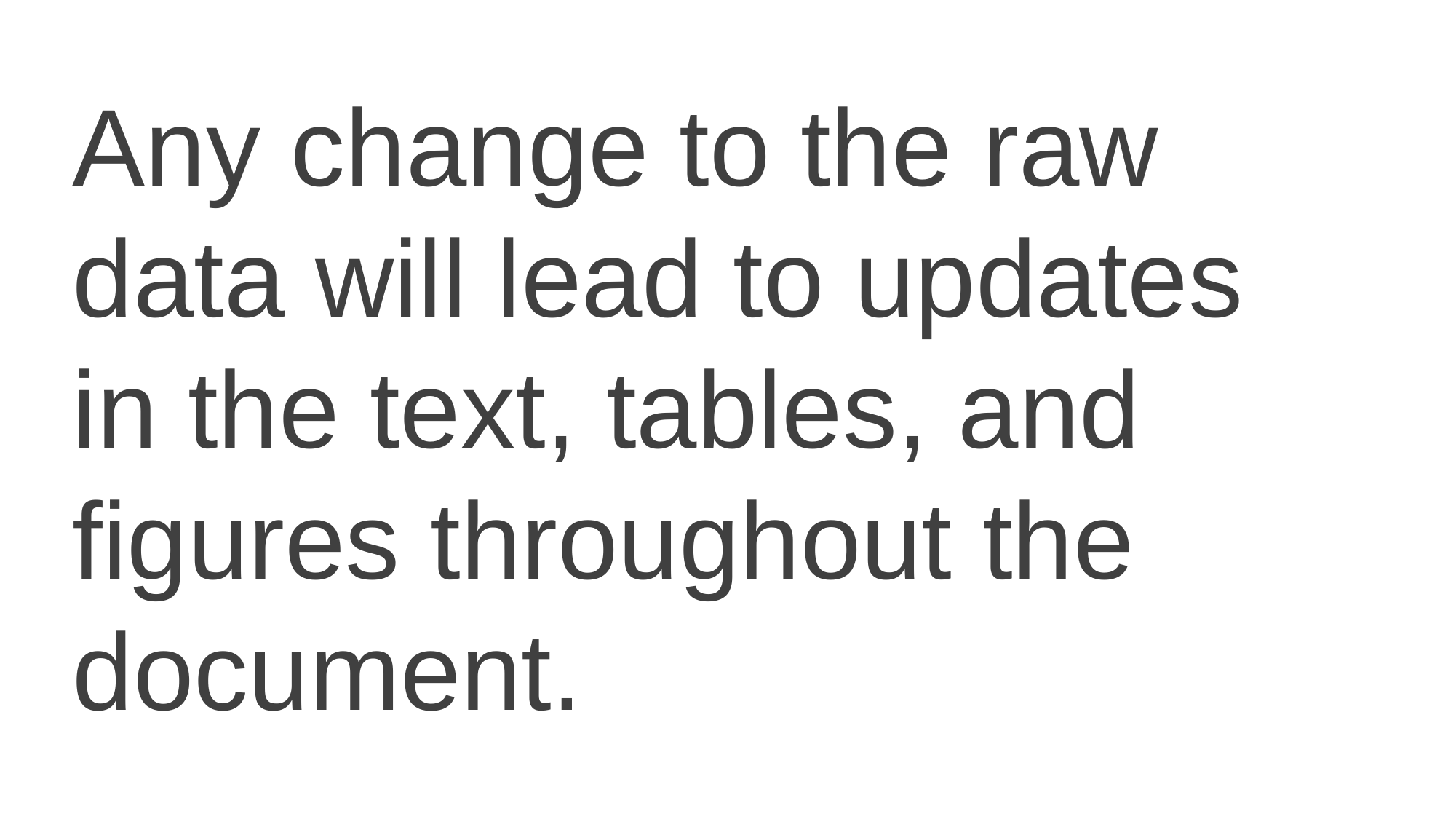

Any change to the raw data will lead to updates in the text, tables, and figures throughout the document.